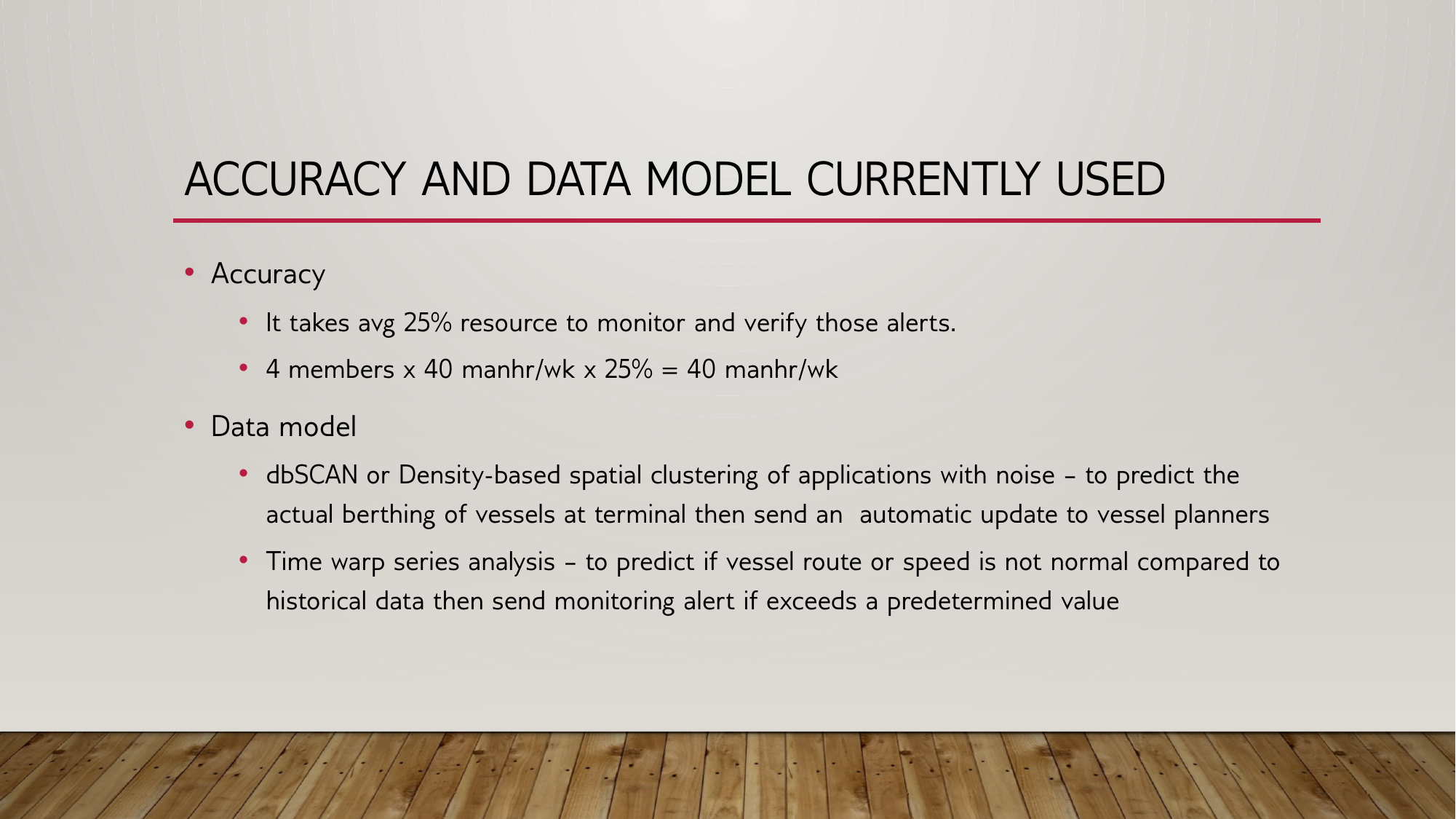

# Accuracy and data model currently used
Accuracy
It takes avg 25% resource to monitor and verify those alerts.
4 members x 40 manhr/wk x 25% = 40 manhr/wk
Data model
dbSCAN or Density-based spatial clustering of applications with noise – to predict the actual berthing of vessels at terminal then send an  automatic update to vessel planners
Time warp series analysis – to predict if vessel route or speed is not normal compared to historical data then send monitoring alert if exceeds a predetermined value